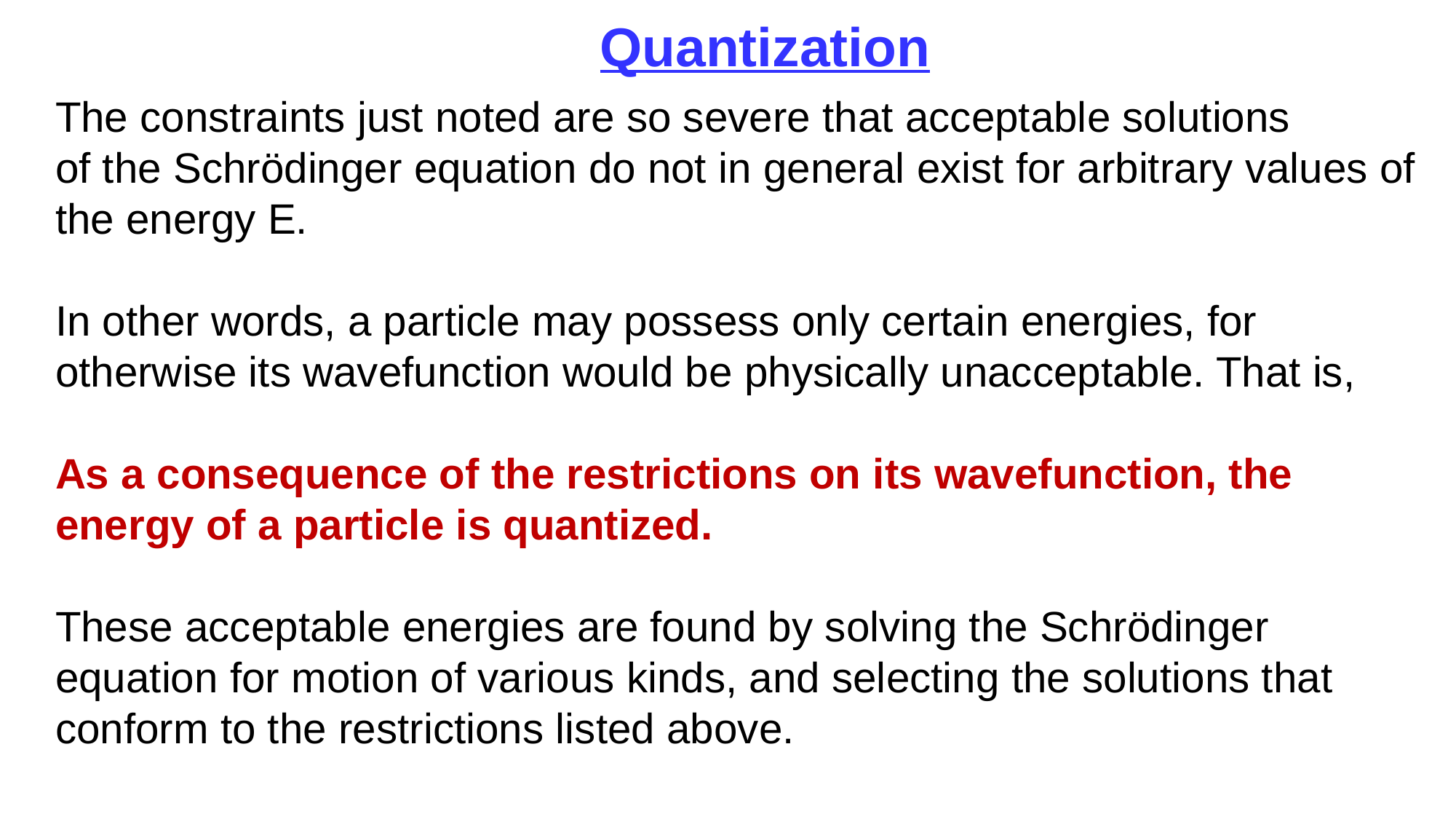

Quantization
The constraints just noted are so severe that acceptable solutions
of the Schrödinger equation do not in general exist for arbitrary values of the energy E.

In other words, a particle may possess only certain energies, for otherwise its wavefunction would be physically unacceptable. That is,

As a consequence of the restrictions on its wavefunction, the energy of a particle is quantized.

These acceptable energies are found by solving the Schrödinger equation for motion of various kinds, and selecting the solutions that conform to the restrictions listed above.